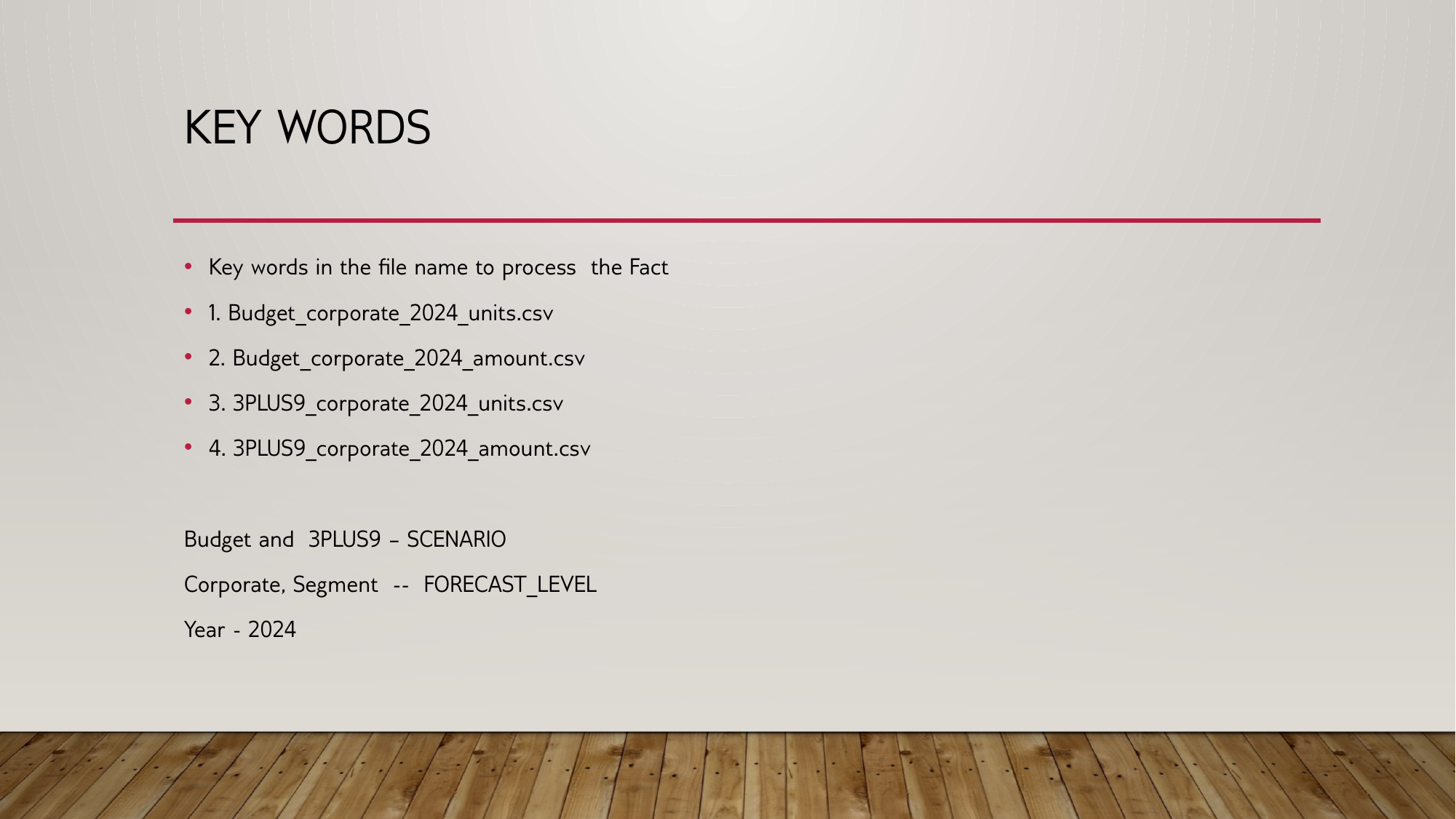

# Key words
Key words in the file name to process  the Fact
1. Budget_corporate_2024_units.csv
2. Budget_corporate_2024_amount.csv
3. 3PLUS9_corporate_2024_units.csv
4. 3PLUS9_corporate_2024_amount.csv

Budget and  3PLUS9 – SCENARIO
Corporate, Segment  --  FORECAST_LEVEL
Year - 2024